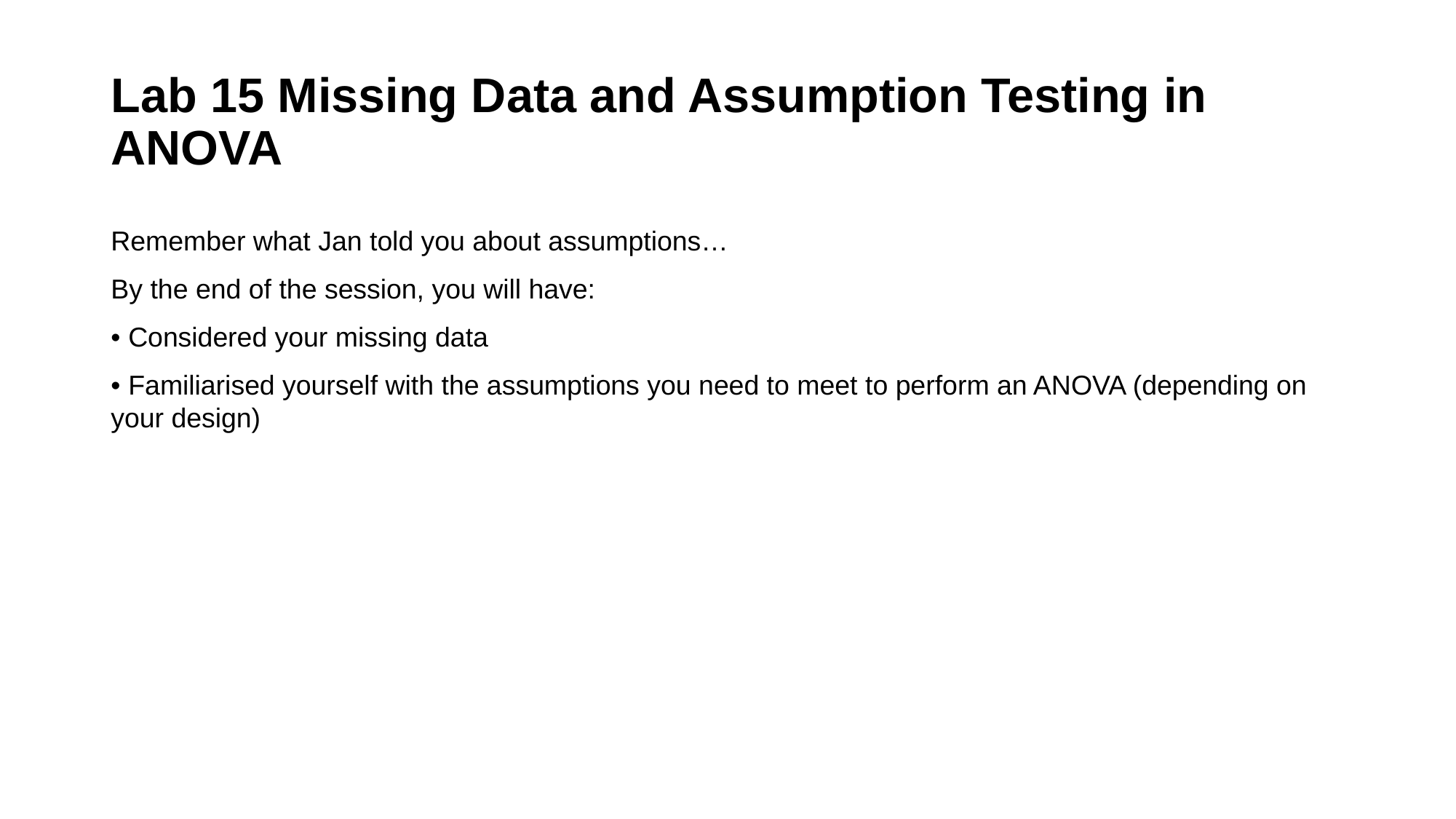

# Lab 15 Missing Data and Assumption Testing in ANOVA
Remember what Jan told you about assumptions…
By the end of the session, you will have:
• Considered your missing data
• Familiarised yourself with the assumptions you need to meet to perform an ANOVA (depending on your design)